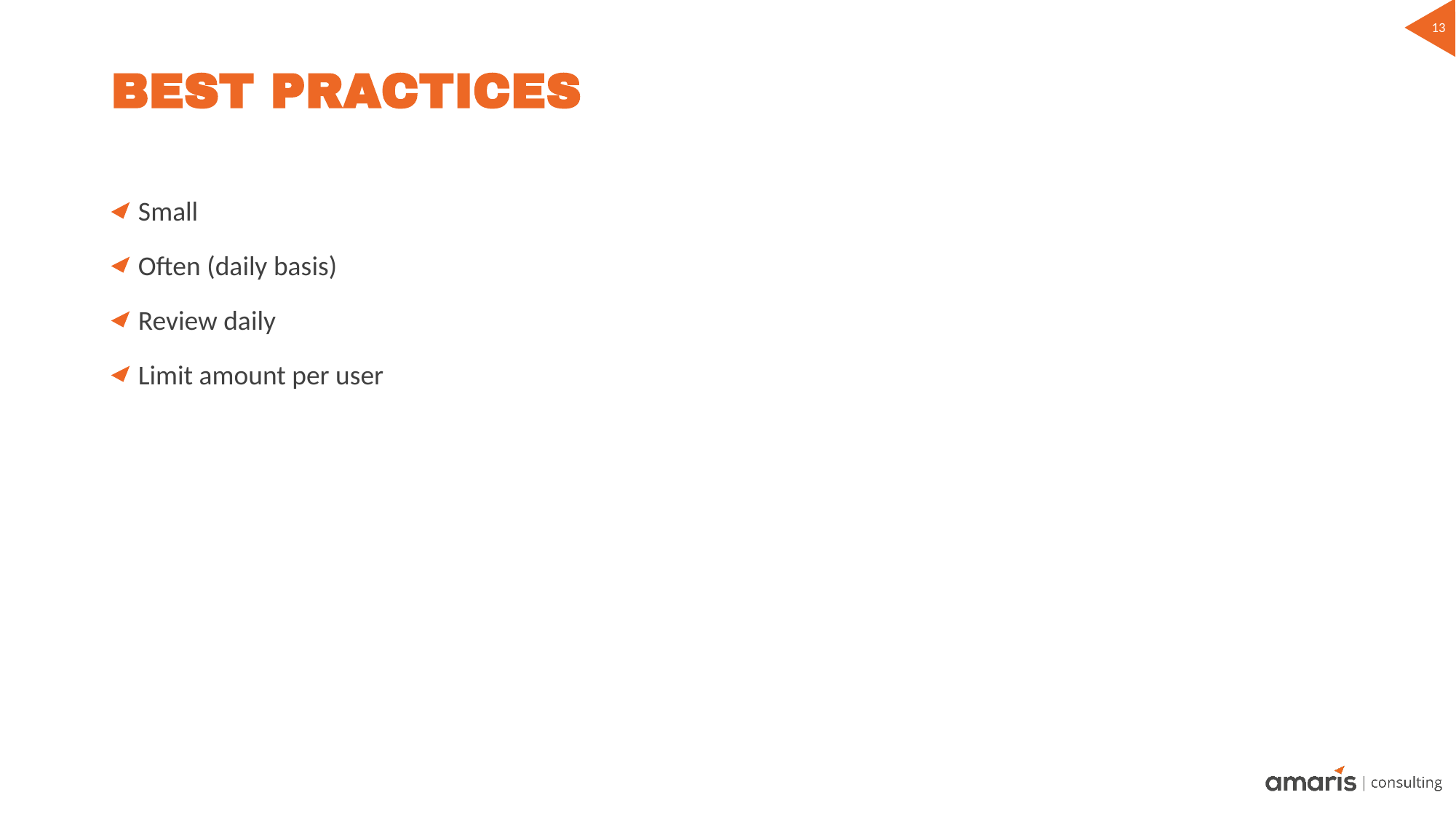

# Best Practices
Small
Often (daily basis)
Review daily
Limit amount per user